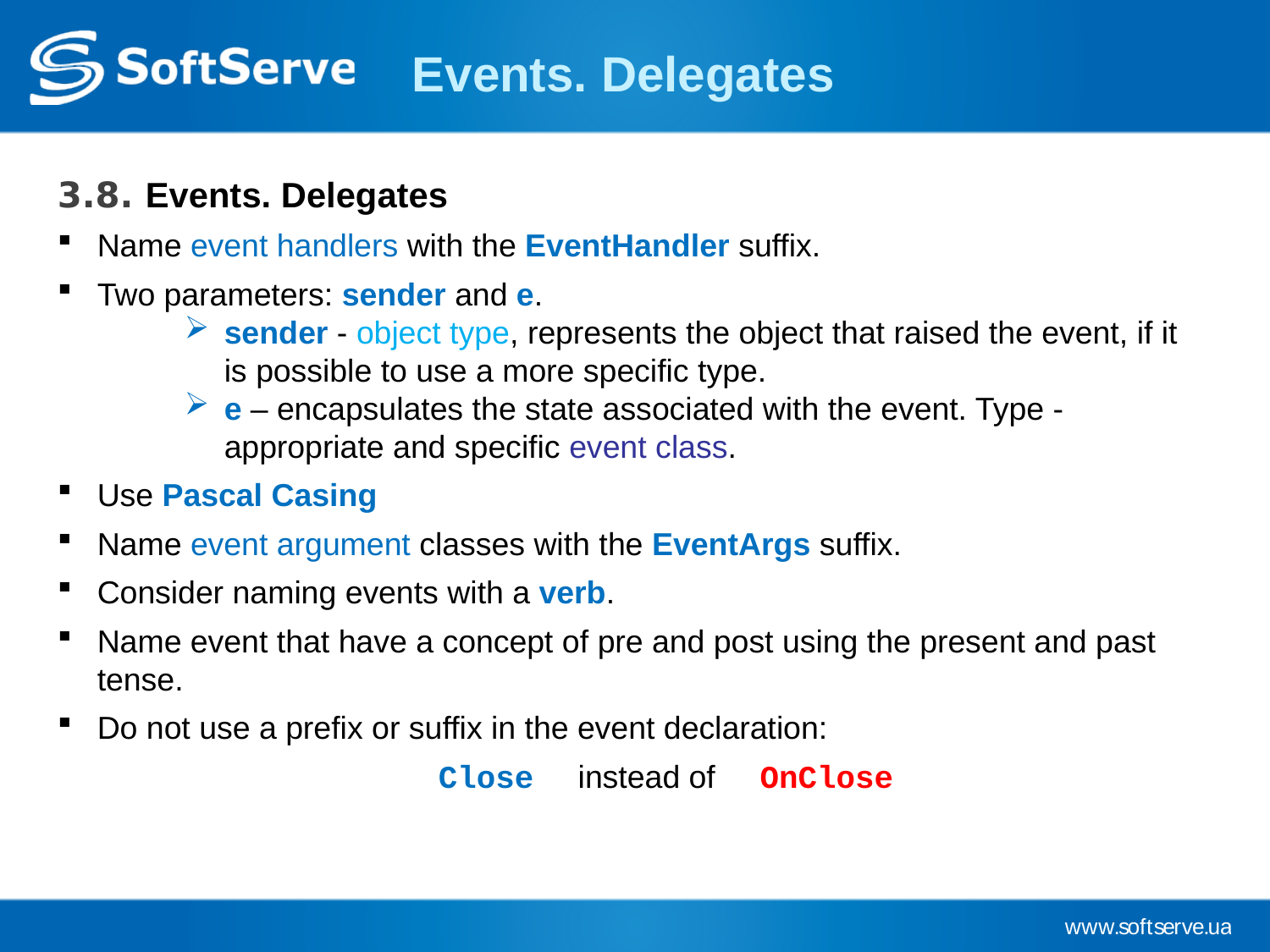

# Events. Delegates
3.8. Events. Delegates
Name event handlers with the EventHandler suffix.
Two parameters: sender and e.
sender - object type, represents the object that raised the event, if it is possible to use a more specific type.
e – encapsulates the state associated with the event. Type - appropriate and specific event class.
Use Pascal Casing
Name event argument classes with the EventArgs suffix.
Consider naming events with a verb.
Name event that have a concept of pre and post using the present and past tense.
Do not use a prefix or suffix in the event declaration:
			Close     instead of     OnClose